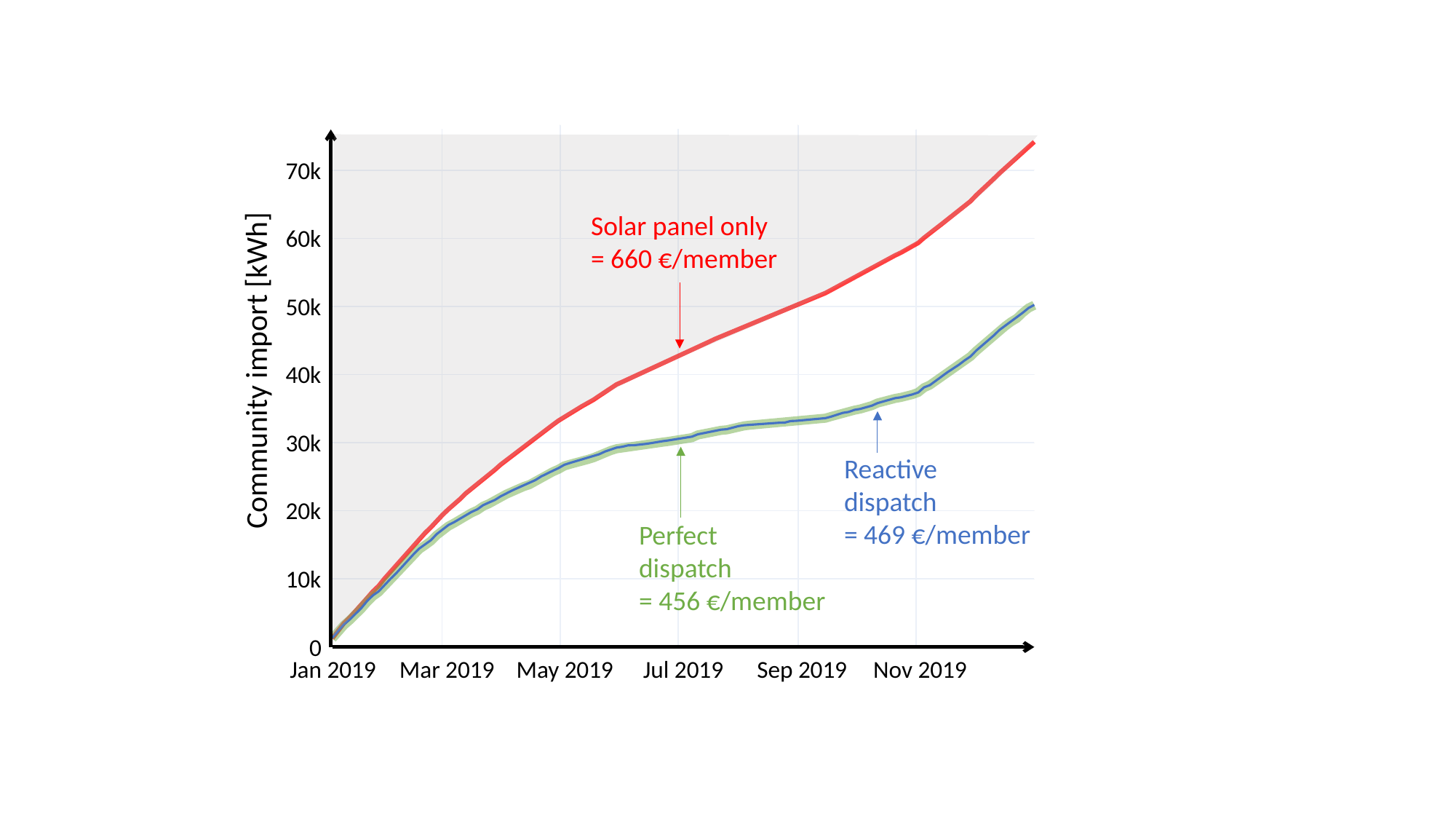

70k
60k
50k
40k
30k
20k
10k
0
Solar panel only
= 660 €/member
Community import [kWh]
Reactive
dispatch
= 469 €/member
Perfect
dispatch
= 456 €/member

Jan 2019
Mar 2019
May 2019
Jul 2019
Sep 2019
Nov 2019